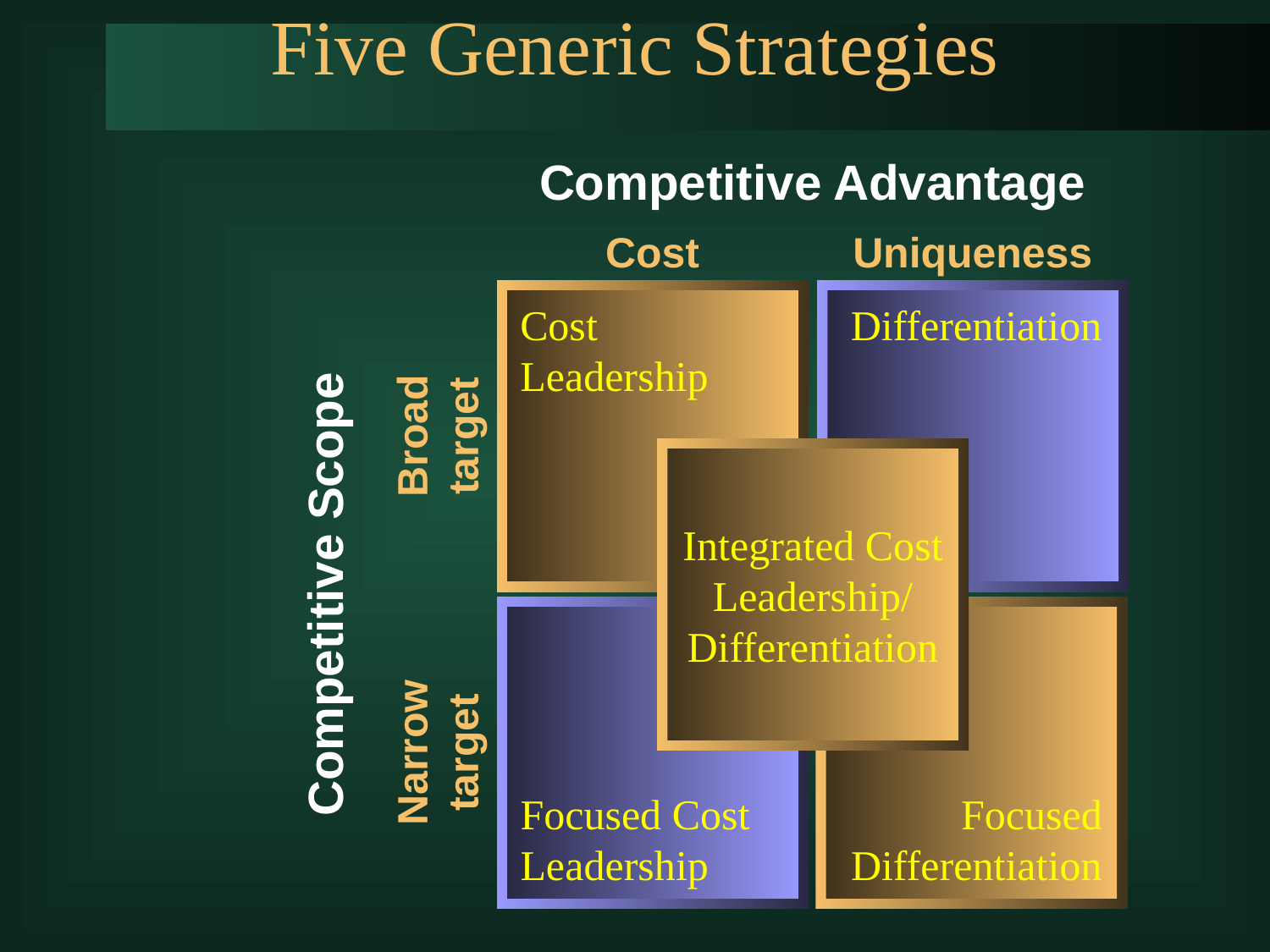

# Five Generic Strategies

Competitive Advantage
Cost
Uniqueness

Cost Leadership
Differentiation
Broad target

Integrated Cost
Leadership/
Differentiation
Competitive Scope

Narrow target
Focused Cost Leadership
Focused Differentiation